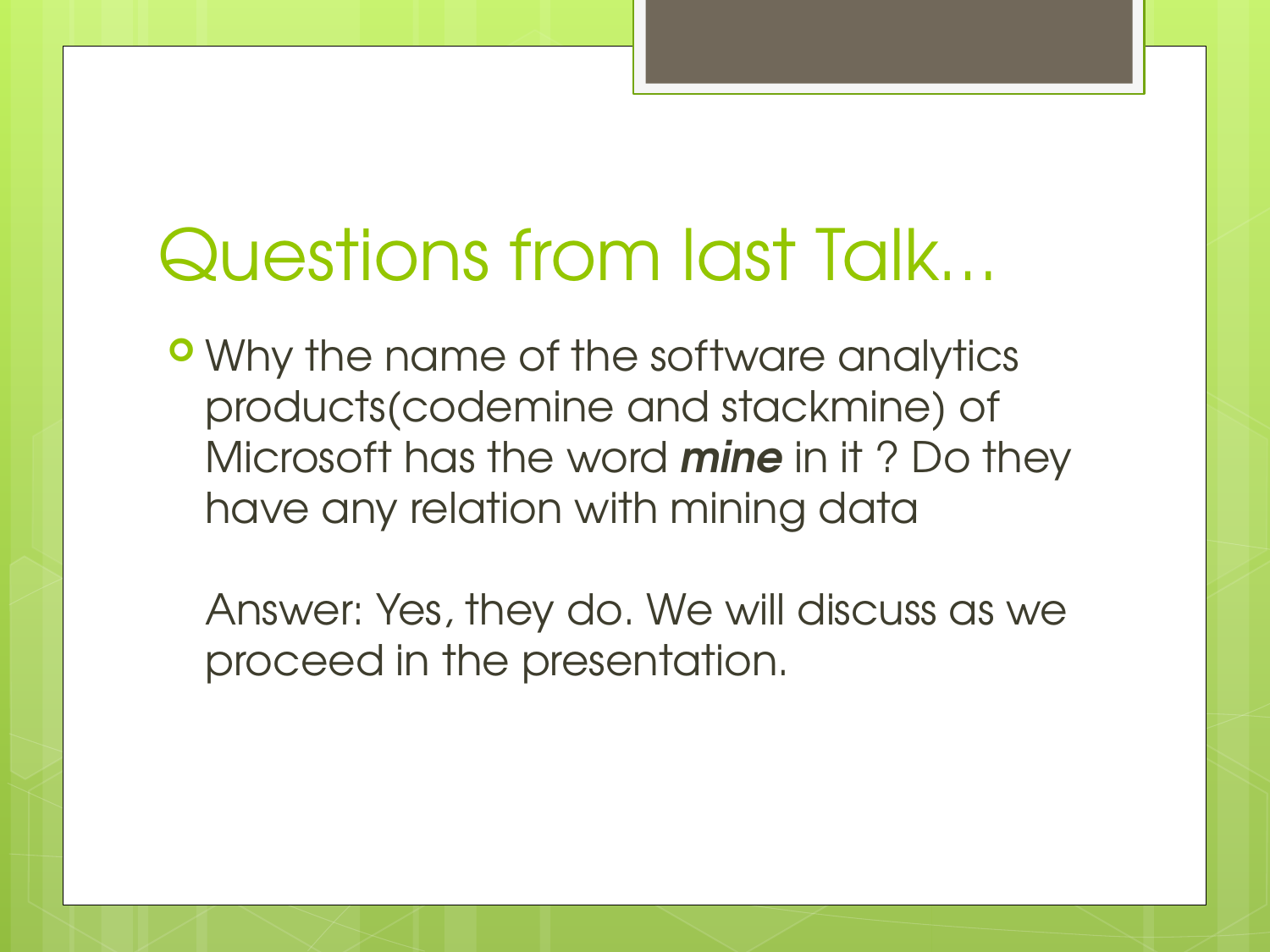

# Questions from last Talk…
Why the name of the software analytics products(codemine and stackmine) of Microsoft has the word mine in it ? Do they have any relation with mining data
Answer: Yes, they do. We will discuss as we proceed in the presentation.